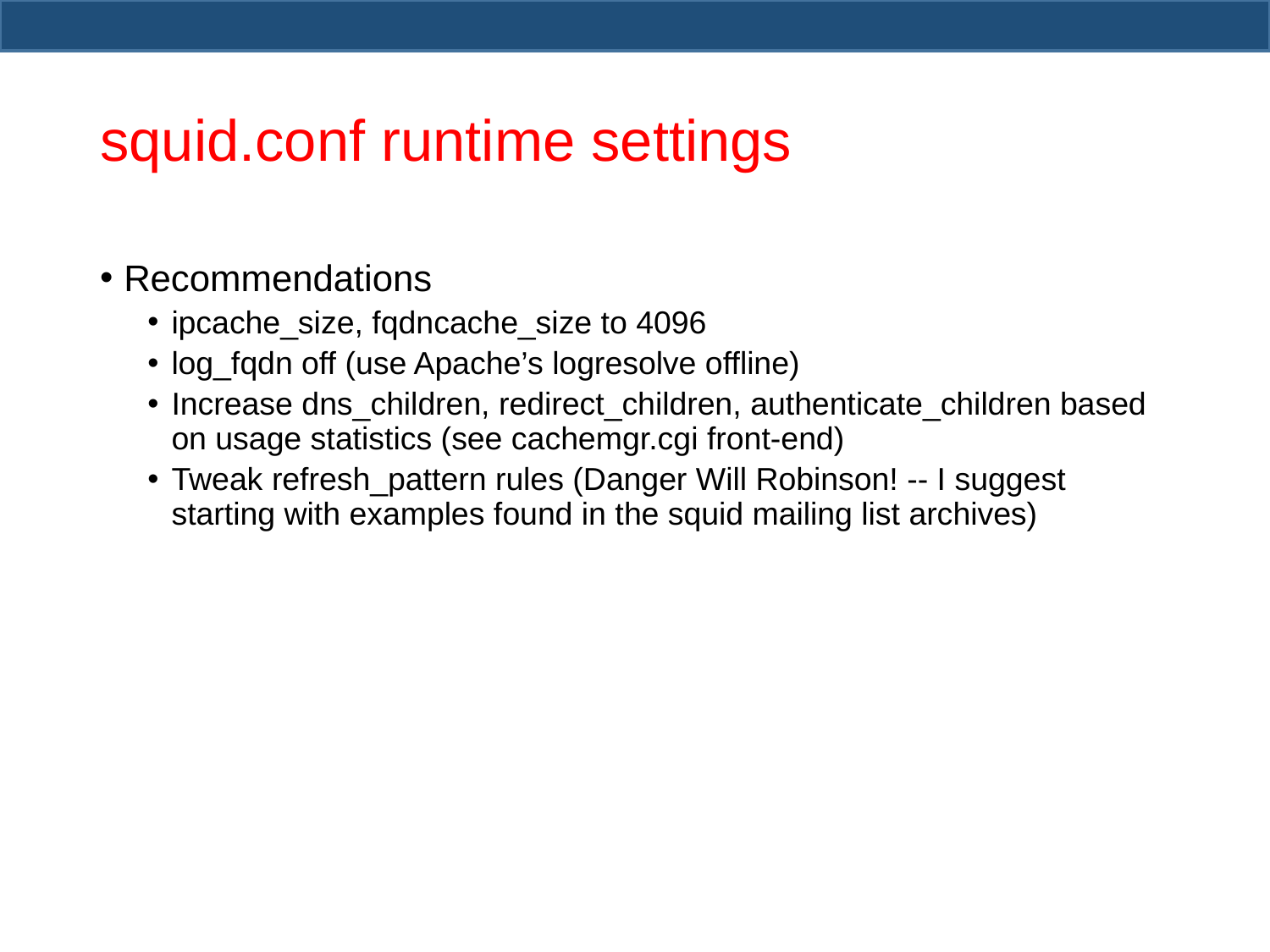

# squid.conf runtime settings
Recommendations
ipcache_size, fqdncache_size to 4096
log_fqdn off (use Apache’s logresolve offline)
Increase dns_children, redirect_children, authenticate_children based on usage statistics (see cachemgr.cgi front-end)
Tweak refresh_pattern rules (Danger Will Robinson! -- I suggest starting with examples found in the squid mailing list archives)